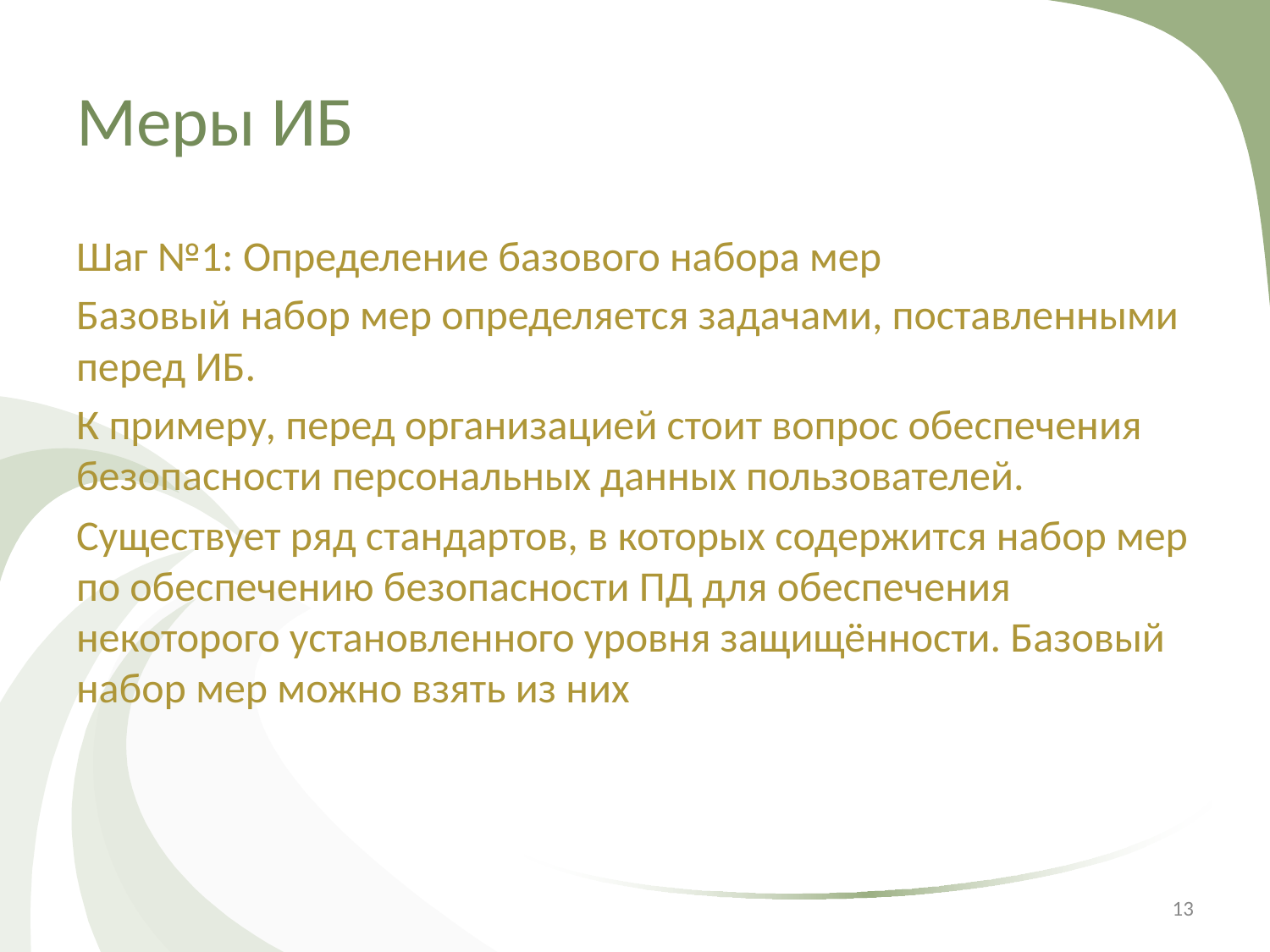

# Меры ИБ
Шаг №1: Определение базового набора мер
Базовый набор мер определяется задачами, поставленными перед ИБ.
К примеру, перед организацией стоит вопрос обеспечения безопасности персональных данных пользователей.
Существует ряд стандартов, в которых содержится набор мер по обеспечению безопасности ПД для обеспечения некоторого установленного уровня защищённости. Базовый набор мер можно взять из них
13